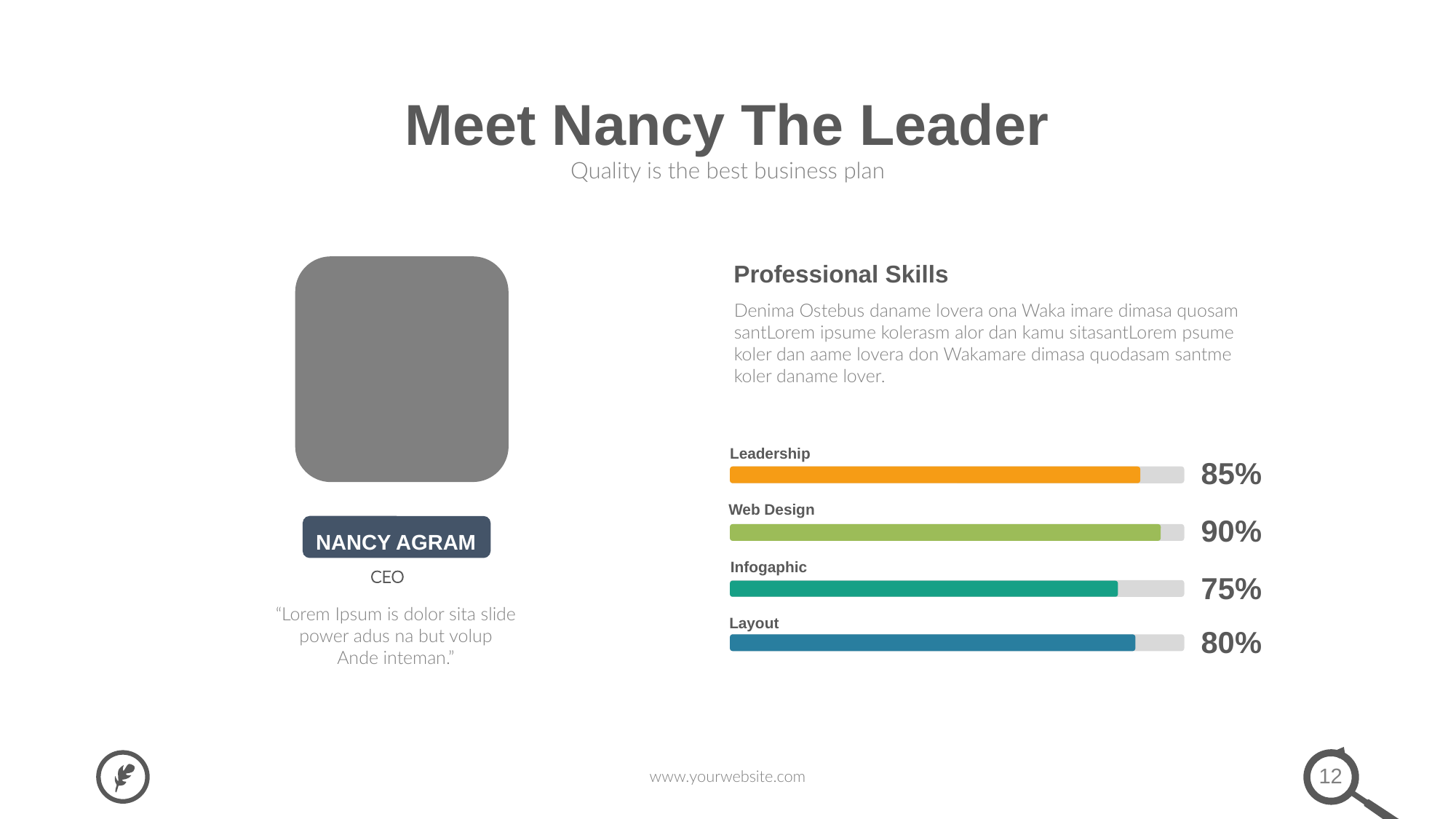

Meet Nancy The Leader
Quality is the best business plan
Professional Skills

Denima Ostebus daname lovera ona Waka imare dimasa quosam santLorem ipsume kolerasm alor dan kamu sitasantLorem psume koler dan aame lovera don Wakamare dimasa quodasam santme koler daname lover.
Leadership

Web Design

Infogaphic

Layout

85%

NANCY AGRAM

90%

CEO
75%

“Lorem Ipsum is dolor sita slide power adus na but volup
Ande inteman.”
80%

12

www.yourwebsite.com